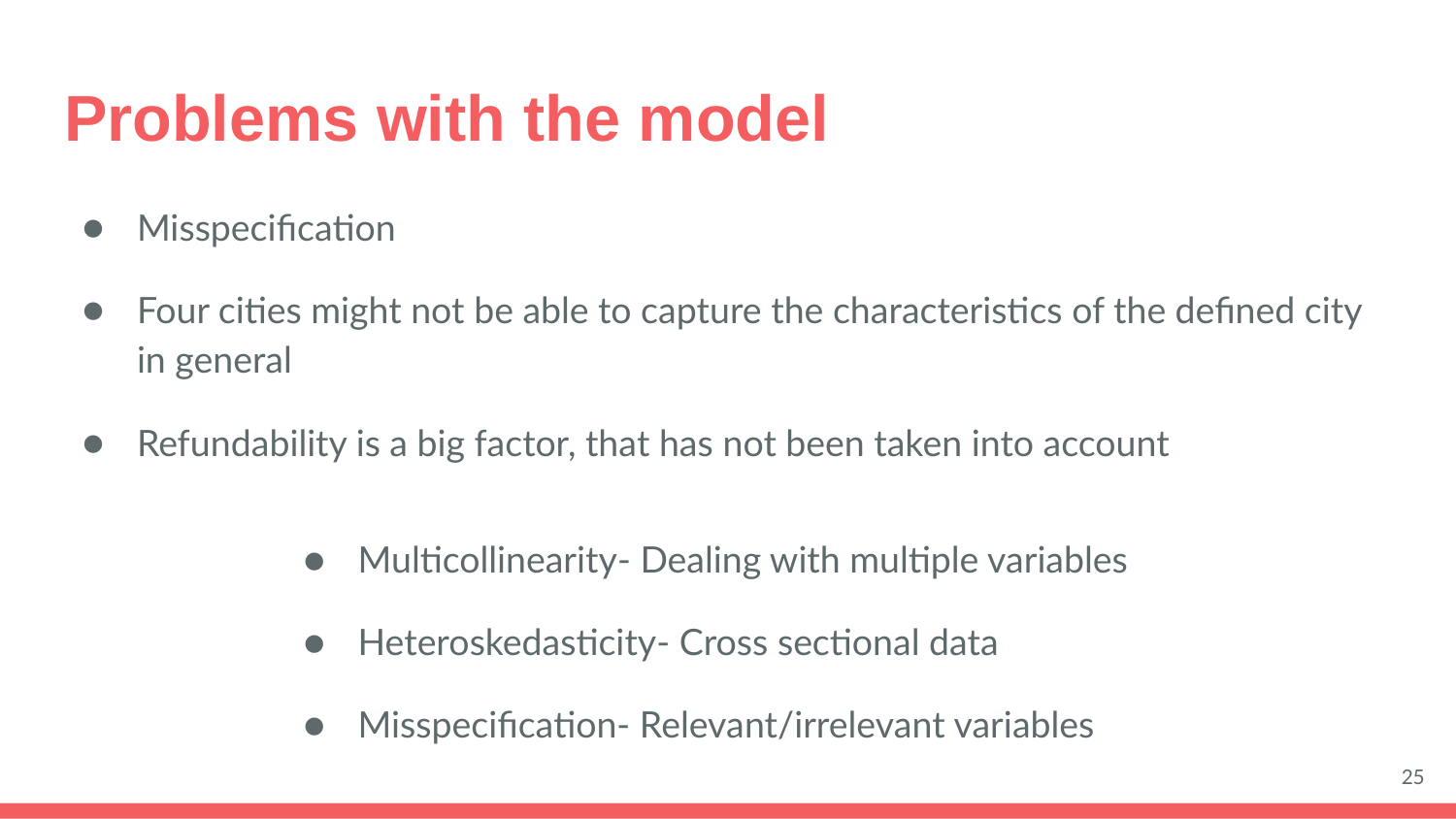

# Problems with the model
Misspecification
Four cities might not be able to capture the characteristics of the defined city in general
Refundability is a big factor, that has not been taken into account
Multicollinearity- Dealing with multiple variables
Heteroskedasticity- Cross sectional data
Misspecification- Relevant/irrelevant variables
25